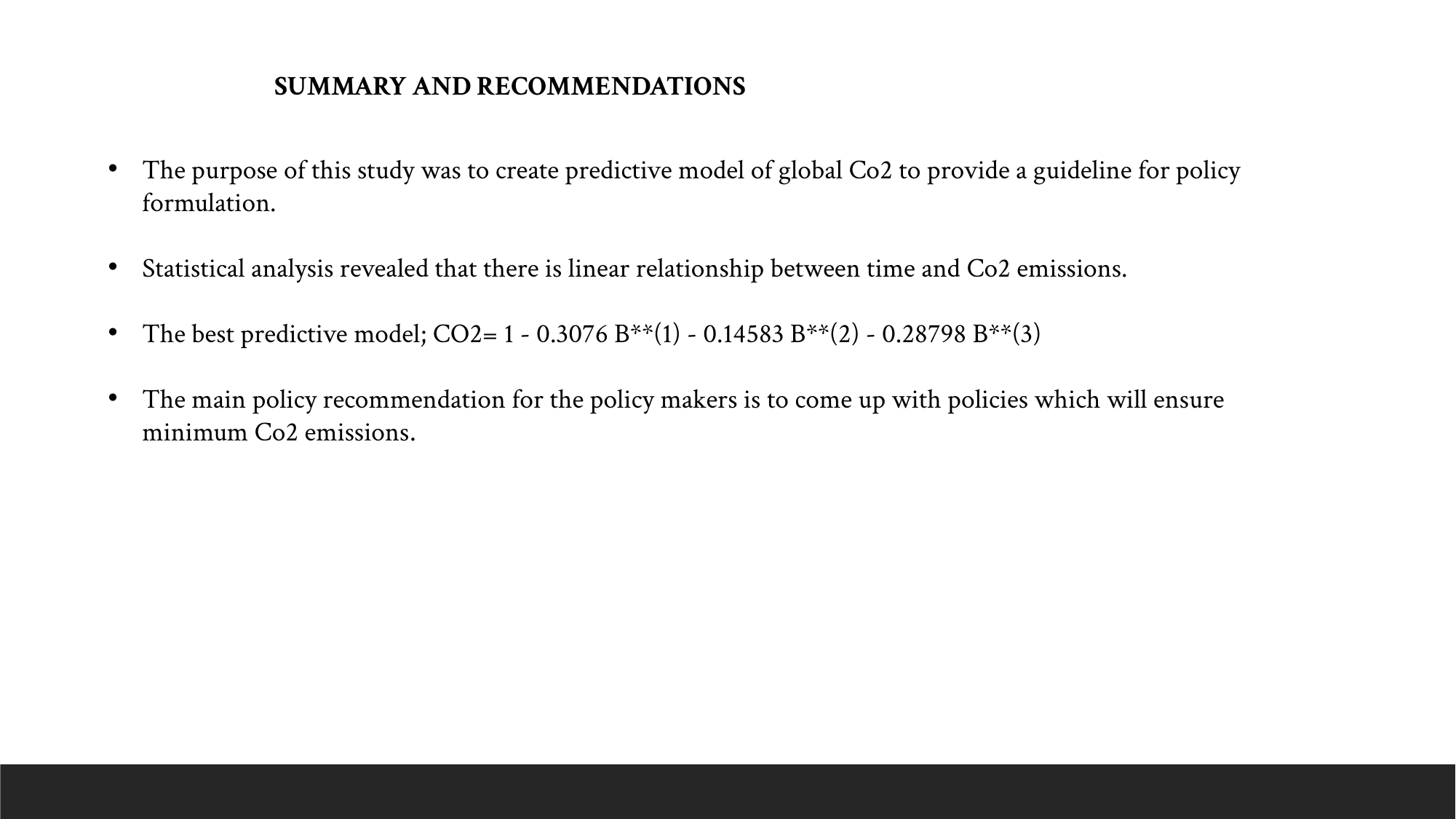

SUMMARY AND RECOMMENDATIONS
The purpose of this study was to create predictive model of global Co2 to provide a guideline for policy formulation.

Statistical analysis revealed that there is linear relationship between time and Co2 emissions.

The best predictive model; CO2= 1 - 0.3076 B**(1) - 0.14583 B**(2) - 0.28798 B**(3)

The main policy recommendation for the policy makers is to come up with policies which will ensure minimum Co2 emissions.